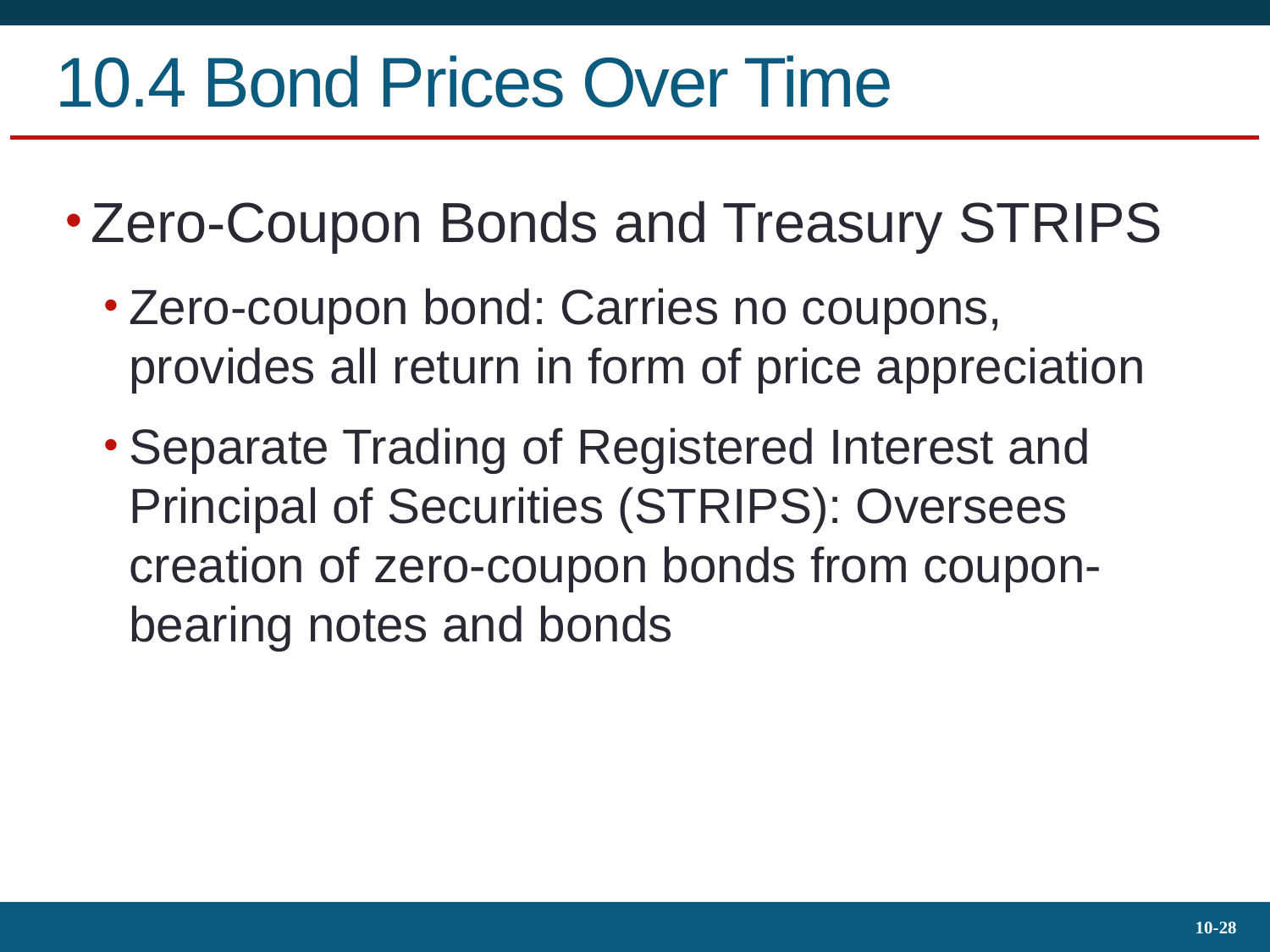

# 10.4 Bond Prices Over Time
Zero-Coupon Bonds and Treasury STRIPS
Zero-coupon bond: Carries no coupons, provides all return in form of price appreciation
Separate Trading of Registered Interest and Principal of Securities (STRIPS): Oversees creation of zero-coupon bonds from coupon-bearing notes and bonds